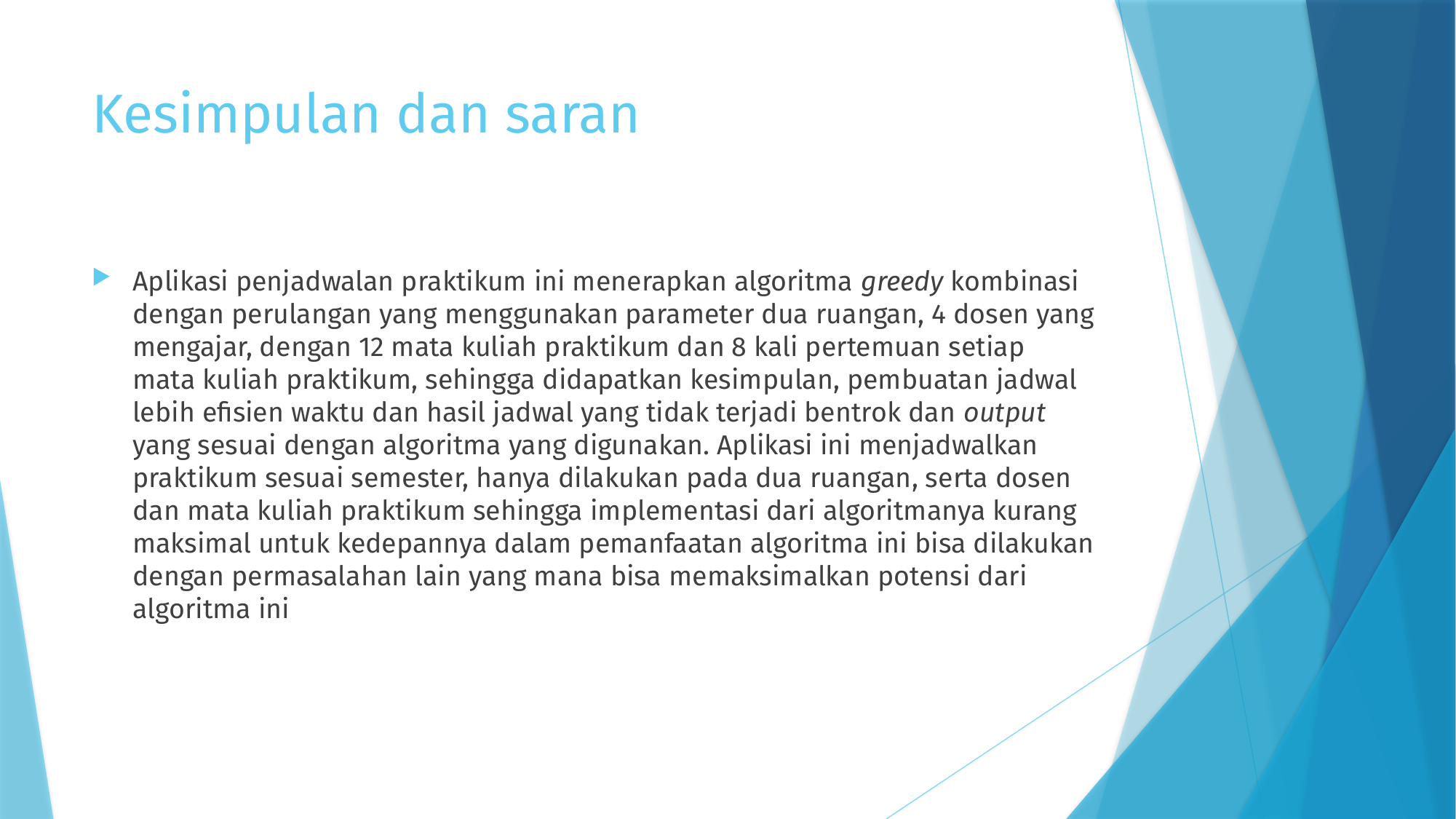

# Kesimpulan dan saran
Aplikasi penjadwalan praktikum ini menerapkan algoritma greedy kombinasi dengan perulangan yang menggunakan parameter dua ruangan, 4 dosen yang mengajar, dengan 12 mata kuliah praktikum dan 8 kali pertemuan setiap mata kuliah praktikum, sehingga didapatkan kesimpulan, pembuatan jadwal lebih efisien waktu dan hasil jadwal yang tidak terjadi bentrok dan output yang sesuai dengan algoritma yang digunakan. Aplikasi ini menjadwalkan praktikum sesuai semester, hanya dilakukan pada dua ruangan, serta dosen dan mata kuliah praktikum sehingga implementasi dari algoritmanya kurang maksimal untuk kedepannya dalam pemanfaatan algoritma ini bisa dilakukan dengan permasalahan lain yang mana bisa memaksimalkan potensi dari algoritma ini